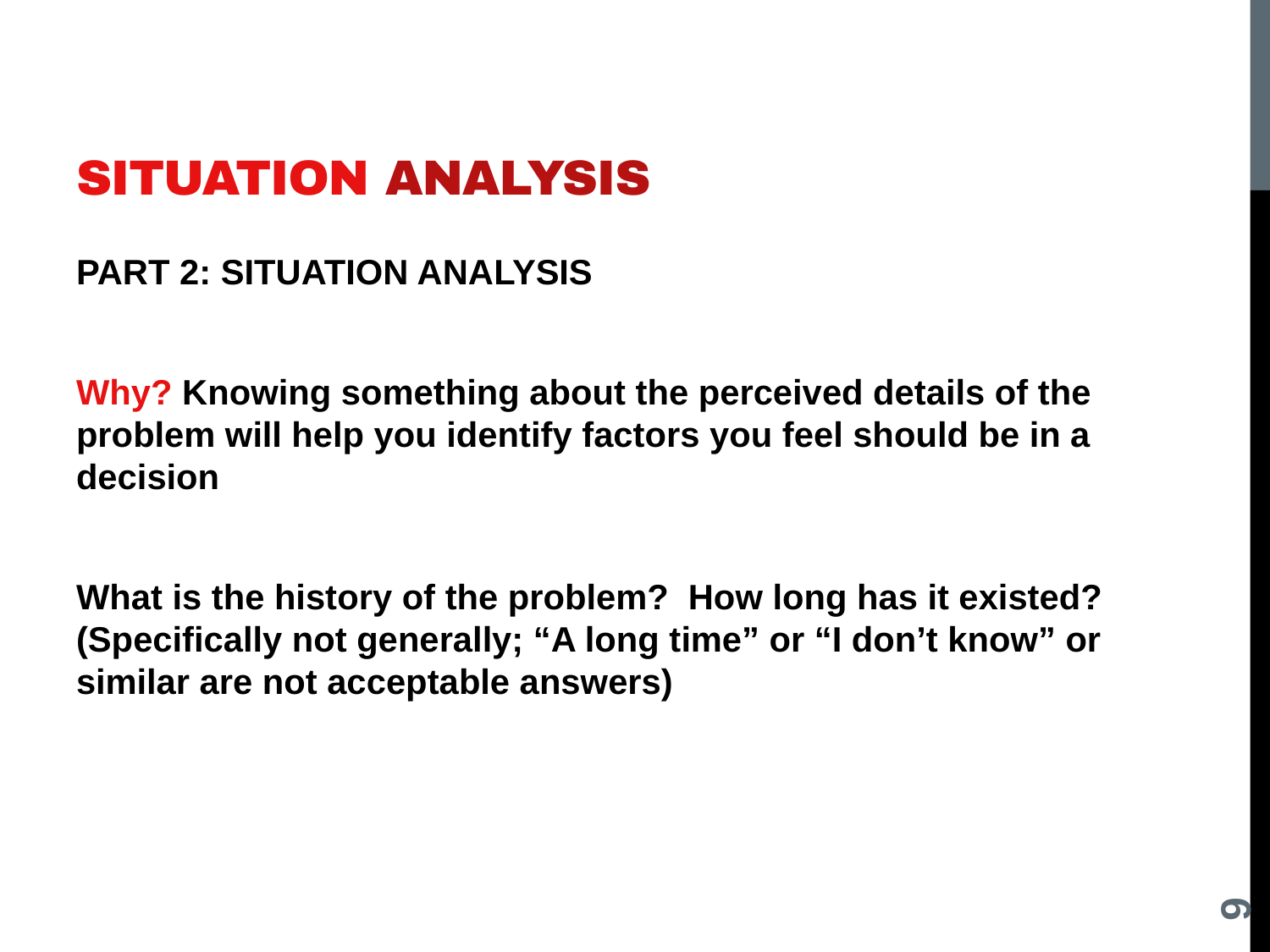

# Situation analysis
Part 2: Situation Analysis

Why? Knowing something about the perceived details of the problem will help you identify factors you feel should be in a decision

What is the history of the problem?  How long has it existed? (Specifically not generally; “A long time” or “I don’t know” or similar are not acceptable answers)
9